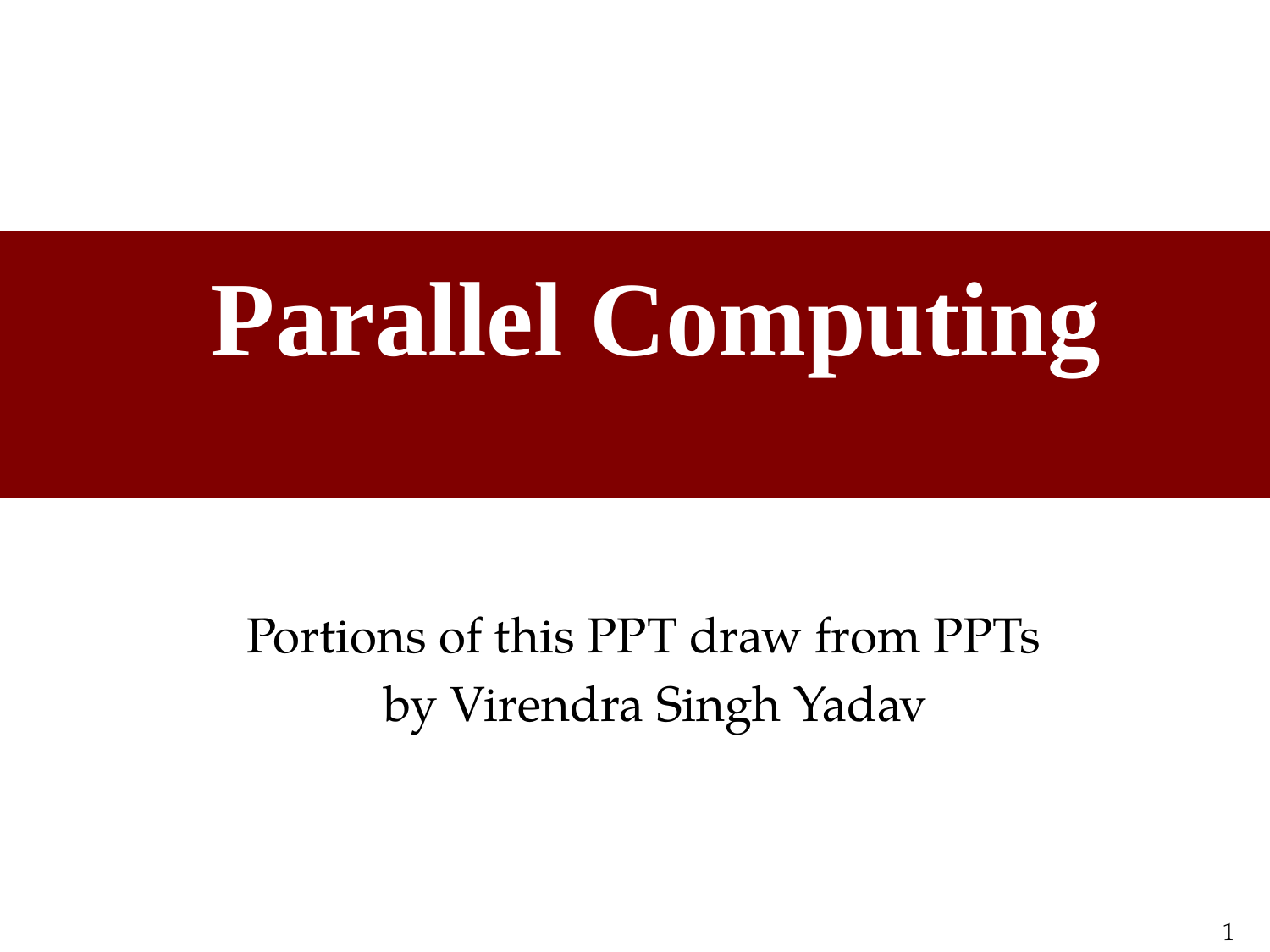

Parallel Computing

Portions of this PPT draw from PPTs
by Virendra Singh Yadav

1